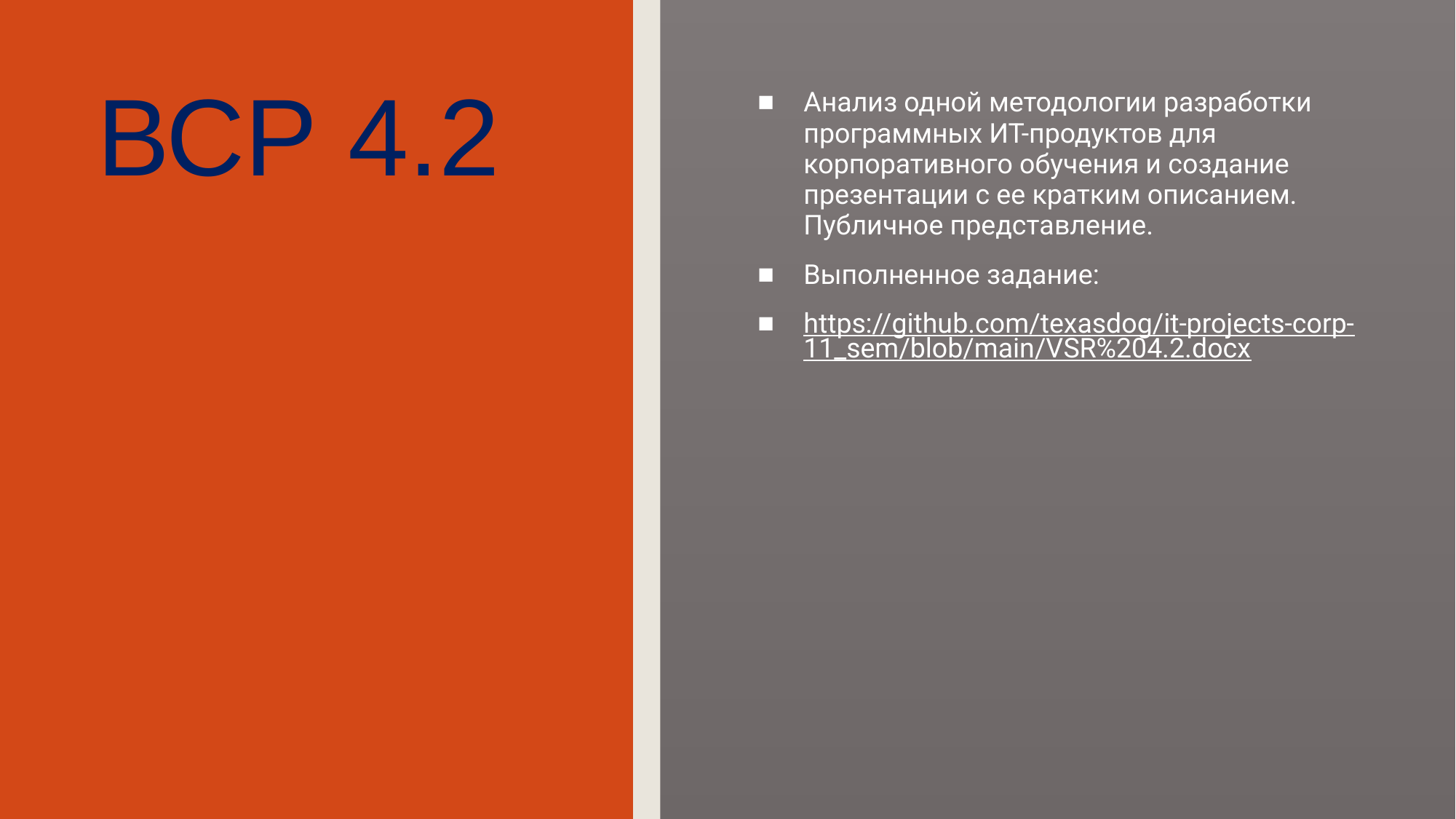

# ВСР 4.2
Анализ одной методологии разработки программных ИТ-продуктов для корпоративного обучения и создание презентации с ее кратким описанием. Публичное представление.
Выполненное задание:
https://github.com/texasdog/it-projects-corp-11_sem/blob/main/VSR%204.2.docx